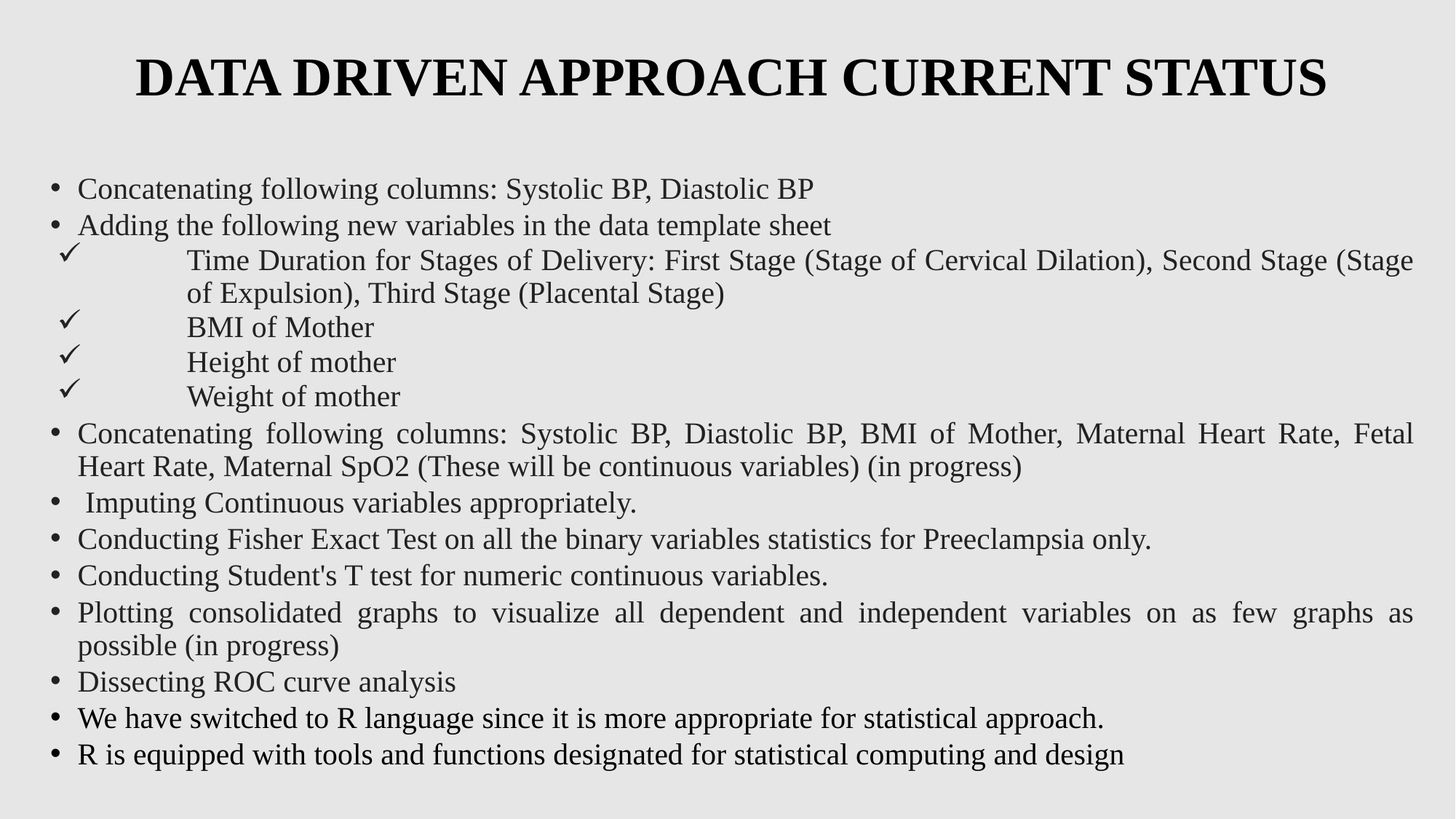

# DATA DRIVEN APPROACH CURRENT STATUS

Concatenating following columns: Systolic BP, Diastolic BP
Adding the following new variables in the data template sheet
Time Duration for Stages of Delivery: First Stage (Stage of Cervical Dilation), Second Stage (Stage of Expulsion), Third Stage (Placental Stage)
BMI of Mother
Height of mother
Weight of mother
Concatenating following columns: Systolic BP, Diastolic BP, BMI of Mother, Maternal Heart Rate, Fetal Heart Rate, Maternal SpO2 (These will be continuous variables) (in progress)
 Imputing Continuous variables appropriately.
Conducting Fisher Exact Test on all the binary variables statistics for Preeclampsia only.
Conducting Student's T test for numeric continuous variables.
Plotting consolidated graphs to visualize all dependent and independent variables on as few graphs as possible (in progress)
Dissecting ROC curve analysis
We have switched to R language since it is more appropriate for statistical approach.
R is equipped with tools and functions designated for statistical computing and design